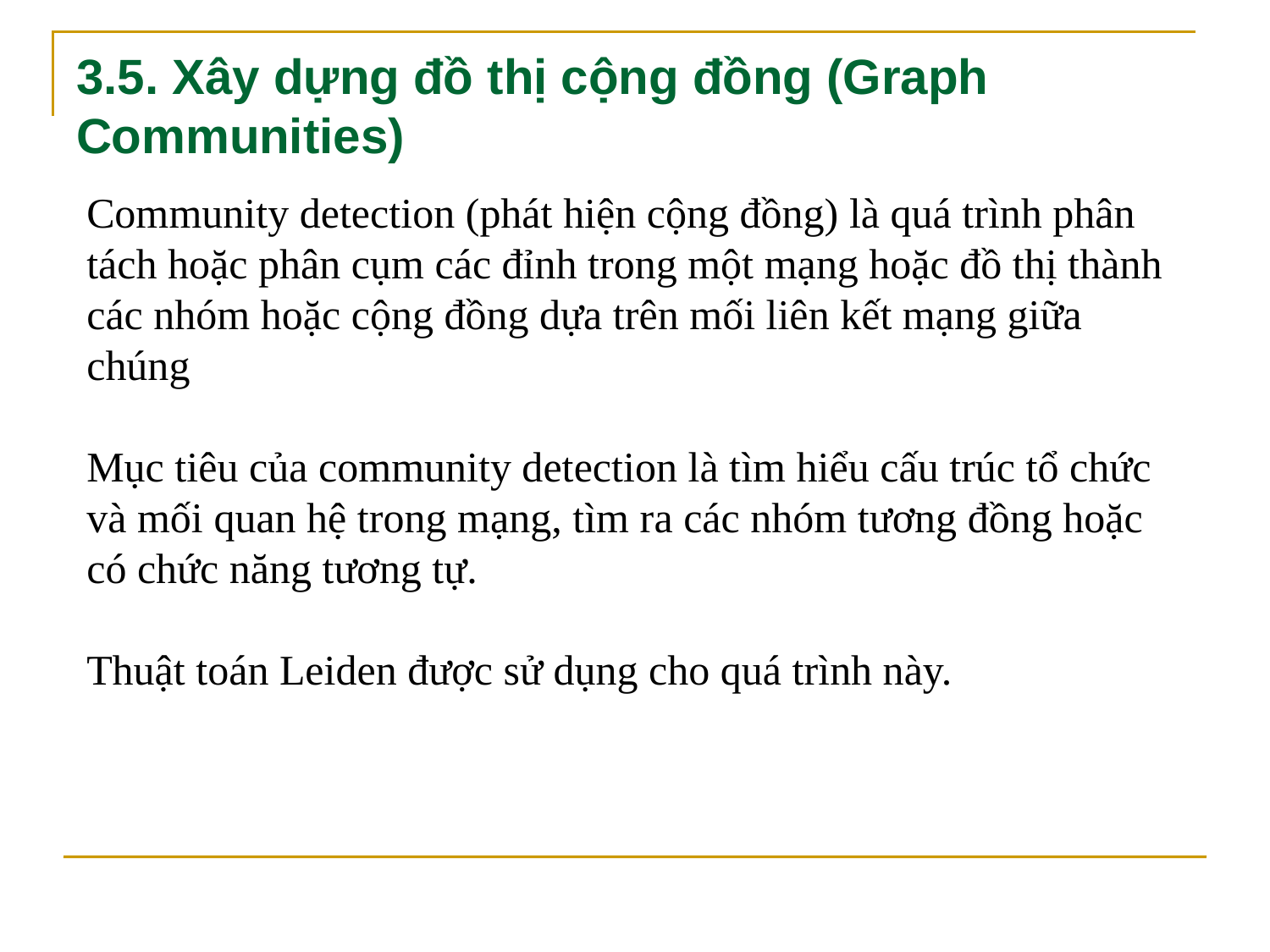

# 3.5. Xây dựng đồ thị cộng đồng (Graph Communities)
Community detection (phát hiện cộng đồng) là quá trình phân
tách hoặc phân cụm các đỉnh trong một mạng hoặc đồ thị thành
các nhóm hoặc cộng đồng dựa trên mối liên kết mạng giữa
chúng

Mục tiêu của community detection là tìm hiểu cấu trúc tổ chức
và mối quan hệ trong mạng, tìm ra các nhóm tương đồng hoặc
có chức năng tương tự.

Thuật toán Leiden được sử dụng cho quá trình này.
22